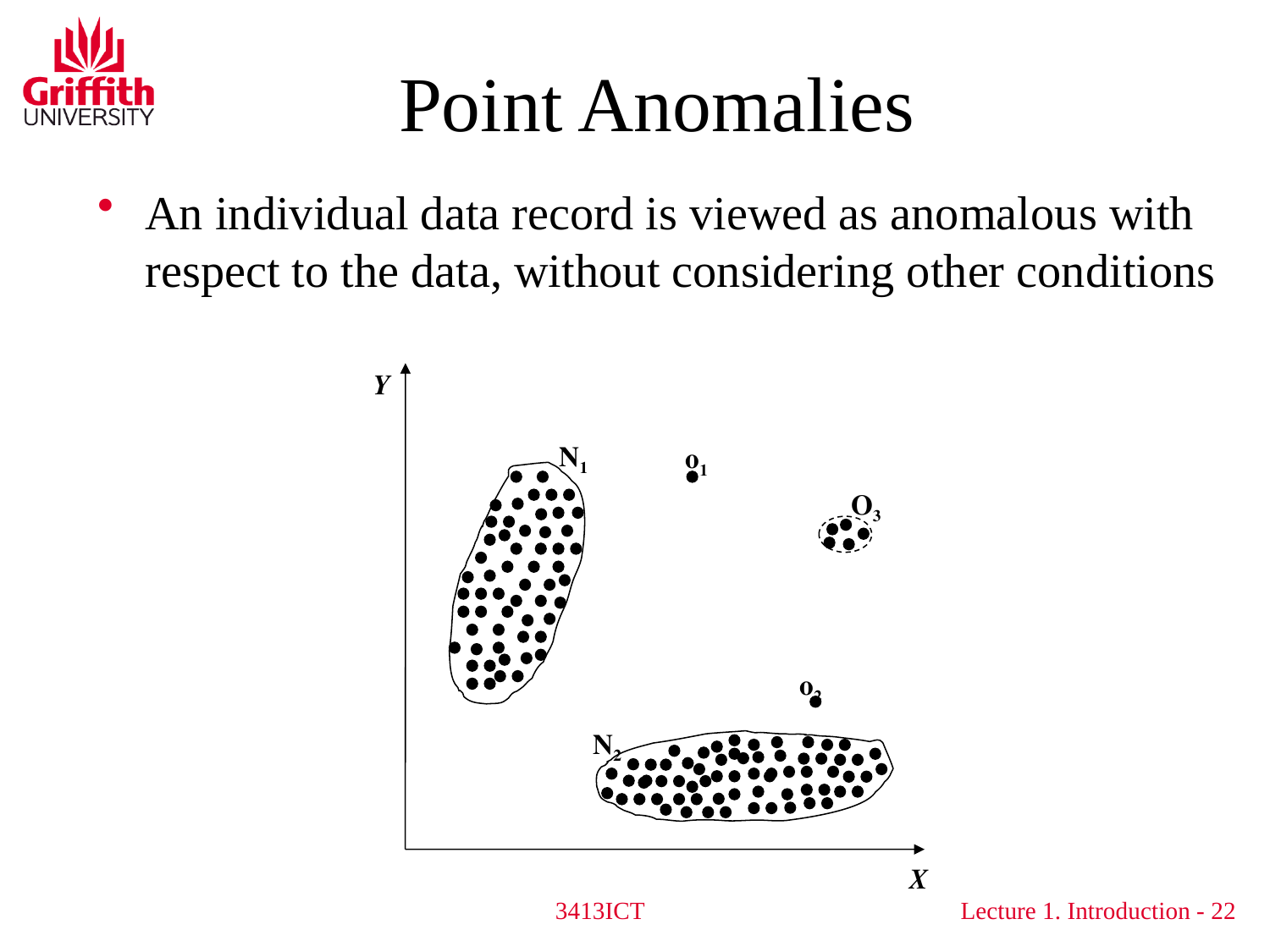

# Point Anomalies
An individual data record is viewed as anomalous with respect to the data, without considering other conditions
Y

N1
o1

O3

o2

N2

X
3413ICT
22